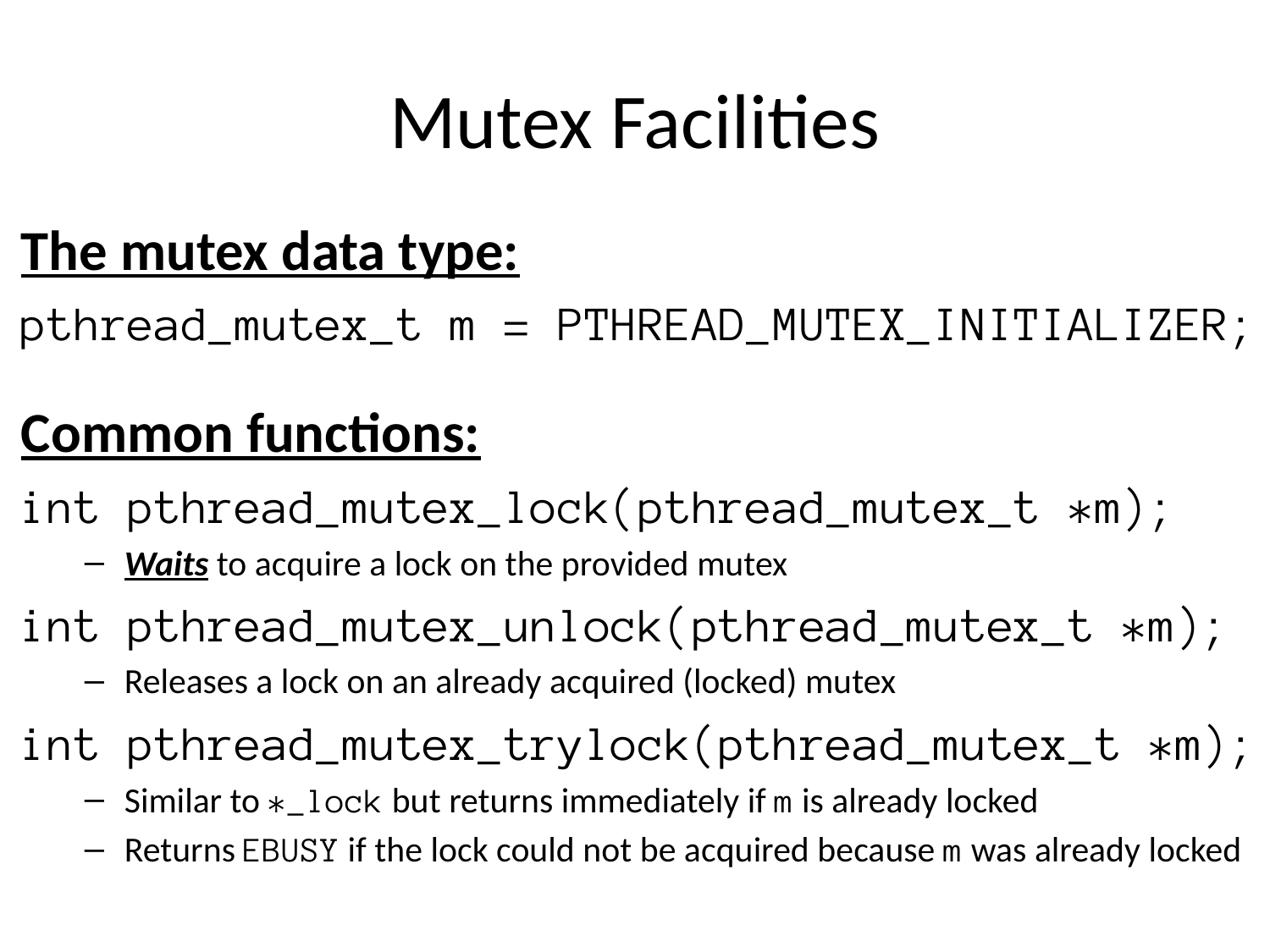

# Mutex Facilities
The mutex data type:
pthread_mutex_t m = PTHREAD_MUTEX_INITIALIZER;

Common functions:
int pthread_mutex_lock(pthread_mutex_t *m);
Waits to acquire a lock on the provided mutex
int pthread_mutex_unlock(pthread_mutex_t *m);
Releases a lock on an already acquired (locked) mutex
int pthread_mutex_trylock(pthread_mutex_t *m);
Similar to *_lock but returns immediately if m is already locked
Returns EBUSY if the lock could not be acquired because m was already locked